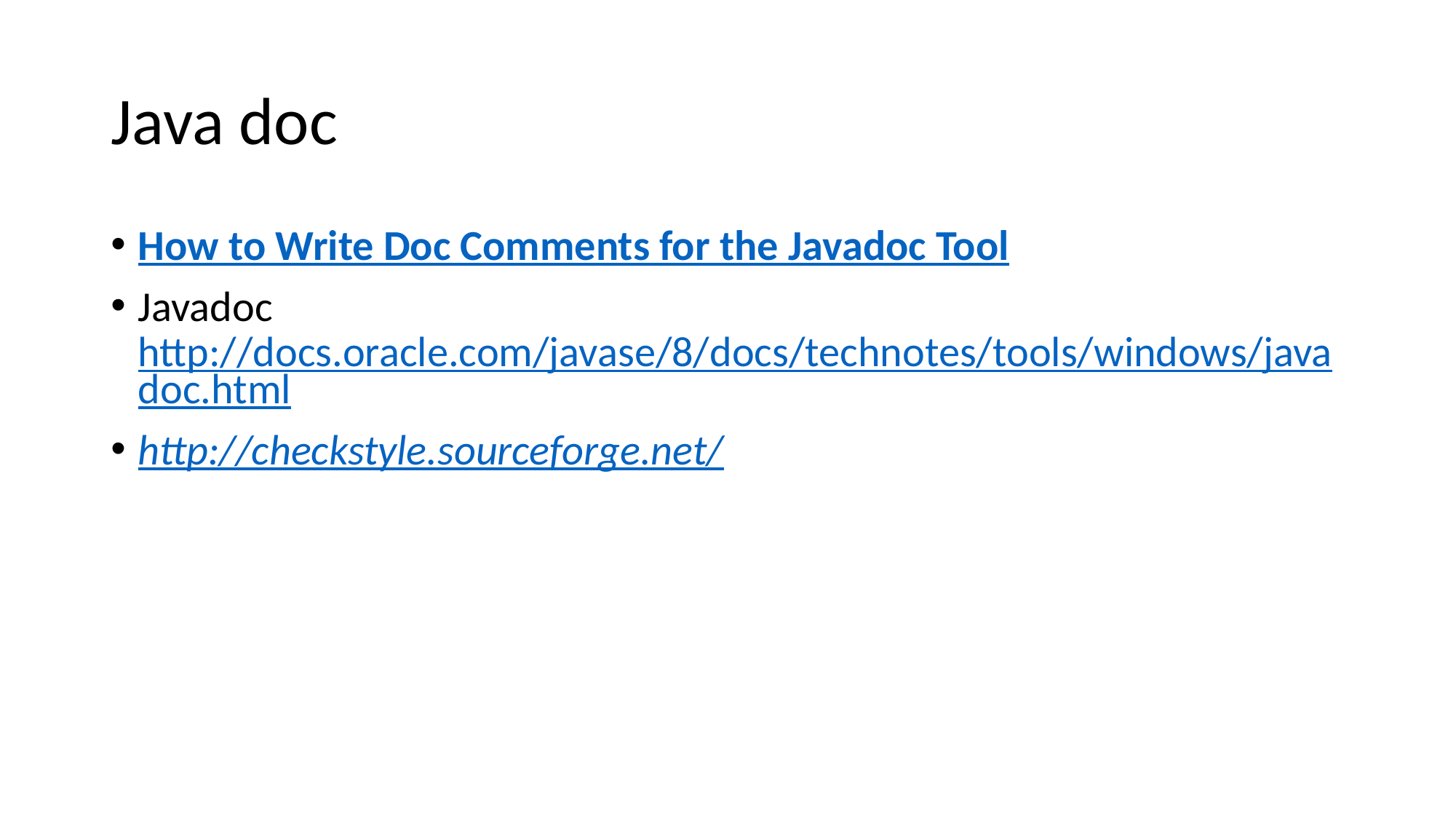

# Java doc
How to Write Doc Comments for the Javadoc Tool
Javadoc http://docs.oracle.com/javase/8/docs/technotes/tools/windows/javadoc.html
http://checkstyle.sourceforge.net/